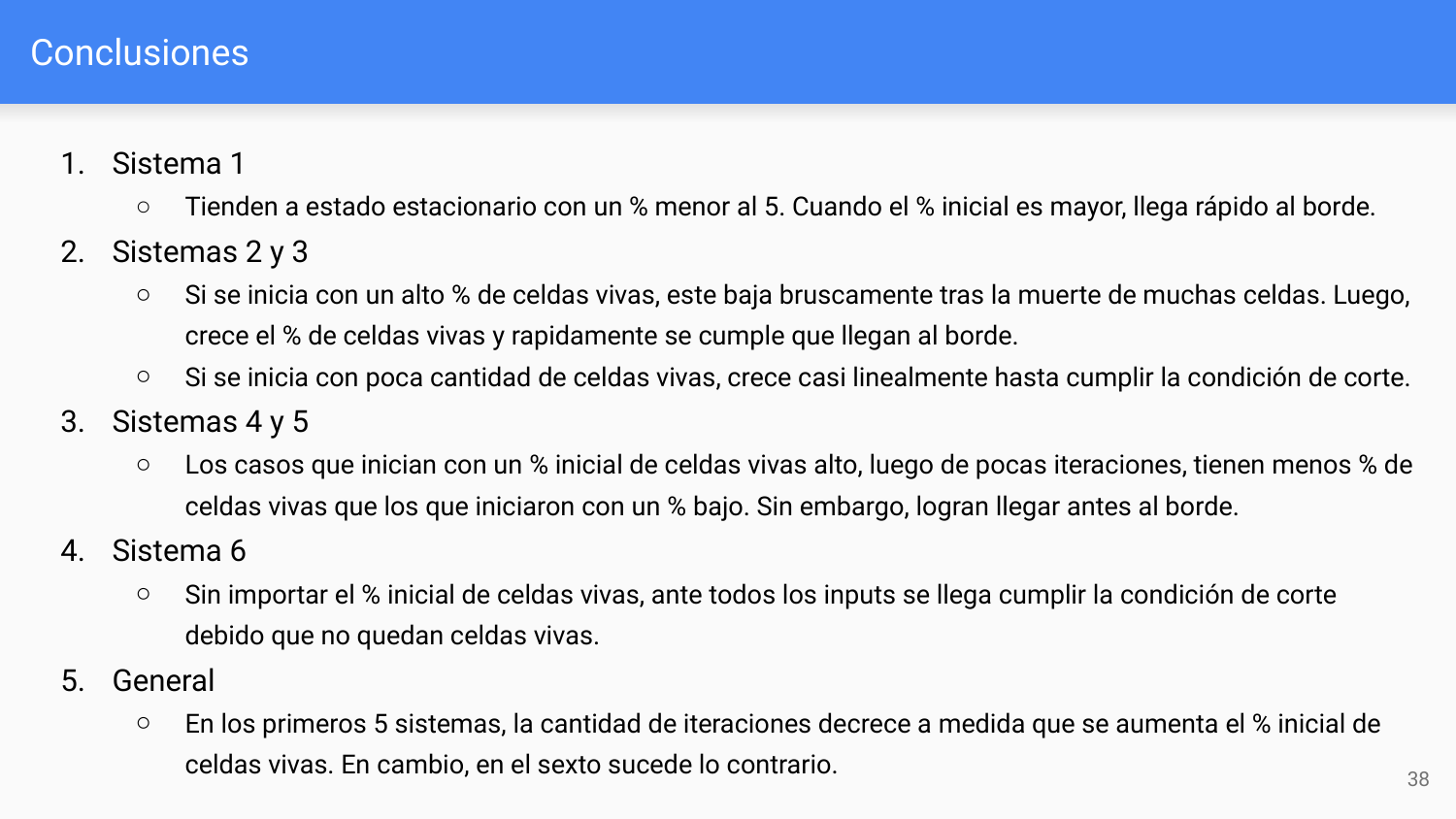

# Conclusiones
Sistema 1
Tienden a estado estacionario con un % menor al 5. Cuando el % inicial es mayor, llega rápido al borde.
Sistemas 2 y 3
Si se inicia con un alto % de celdas vivas, este baja bruscamente tras la muerte de muchas celdas. Luego, crece el % de celdas vivas y rapidamente se cumple que llegan al borde.
Si se inicia con poca cantidad de celdas vivas, crece casi linealmente hasta cumplir la condición de corte.
Sistemas 4 y 5
Los casos que inician con un % inicial de celdas vivas alto, luego de pocas iteraciones, tienen menos % de celdas vivas que los que iniciaron con un % bajo. Sin embargo, logran llegar antes al borde.
Sistema 6
Sin importar el % inicial de celdas vivas, ante todos los inputs se llega cumplir la condición de corte debido que no quedan celdas vivas.
General
En los primeros 5 sistemas, la cantidad de iteraciones decrece a medida que se aumenta el % inicial de celdas vivas. En cambio, en el sexto sucede lo contrario.
38